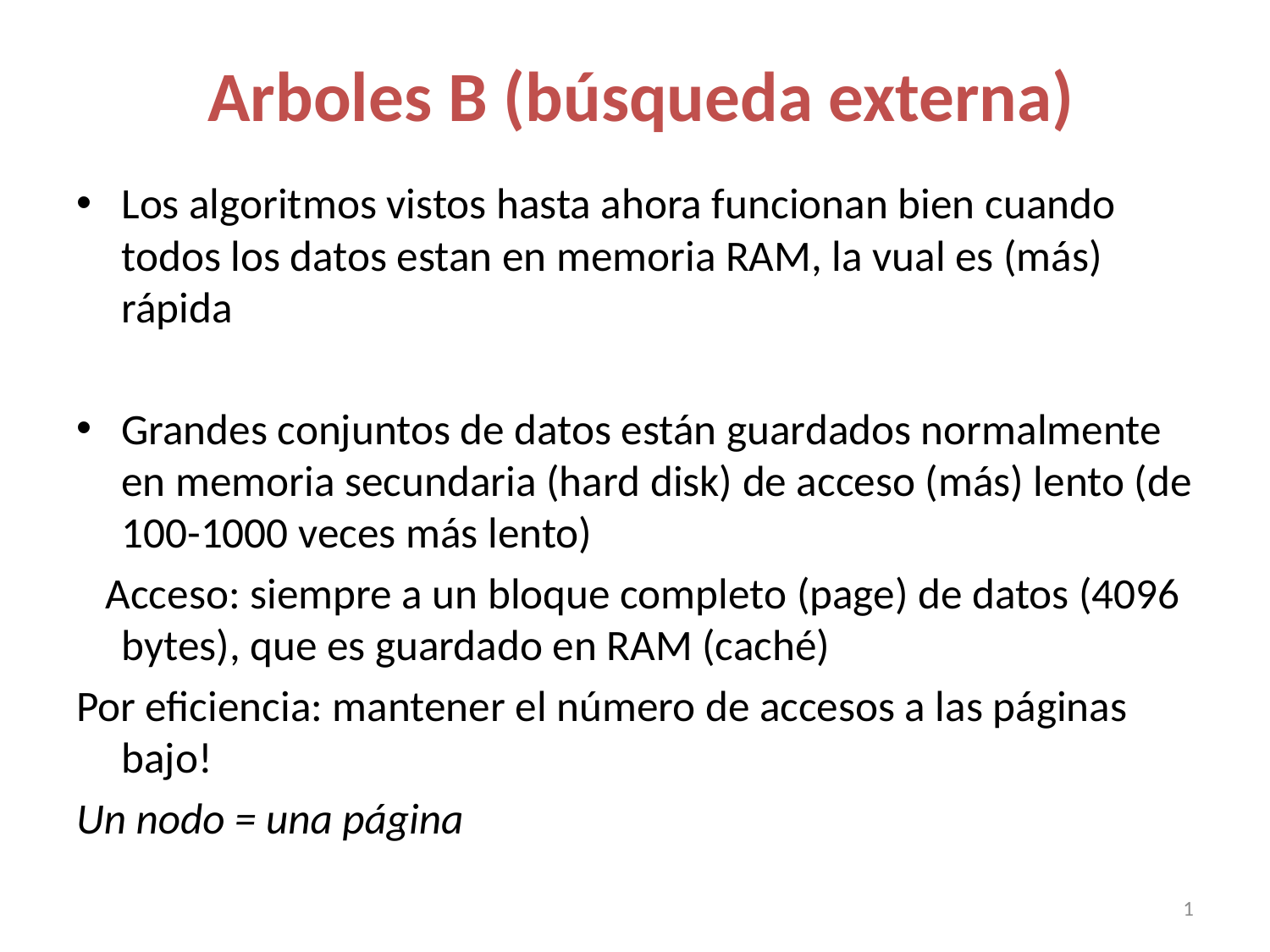

# Arboles B (búsqueda externa)
Los algoritmos vistos hasta ahora funcionan bien cuando todos los datos estan en memoria RAM, la vual es (más) rápida

Grandes conjuntos de datos están guardados normalmente en memoria secundaria (hard disk) de acceso (más) lento (de 100-1000 veces más lento)
   Acceso: siempre a un bloque completo (page) de datos (4096 bytes), que es guardado en RAM (caché)
Por eficiencia: mantener el número de accesos a las páginas bajo!
Un nodo = una página
1